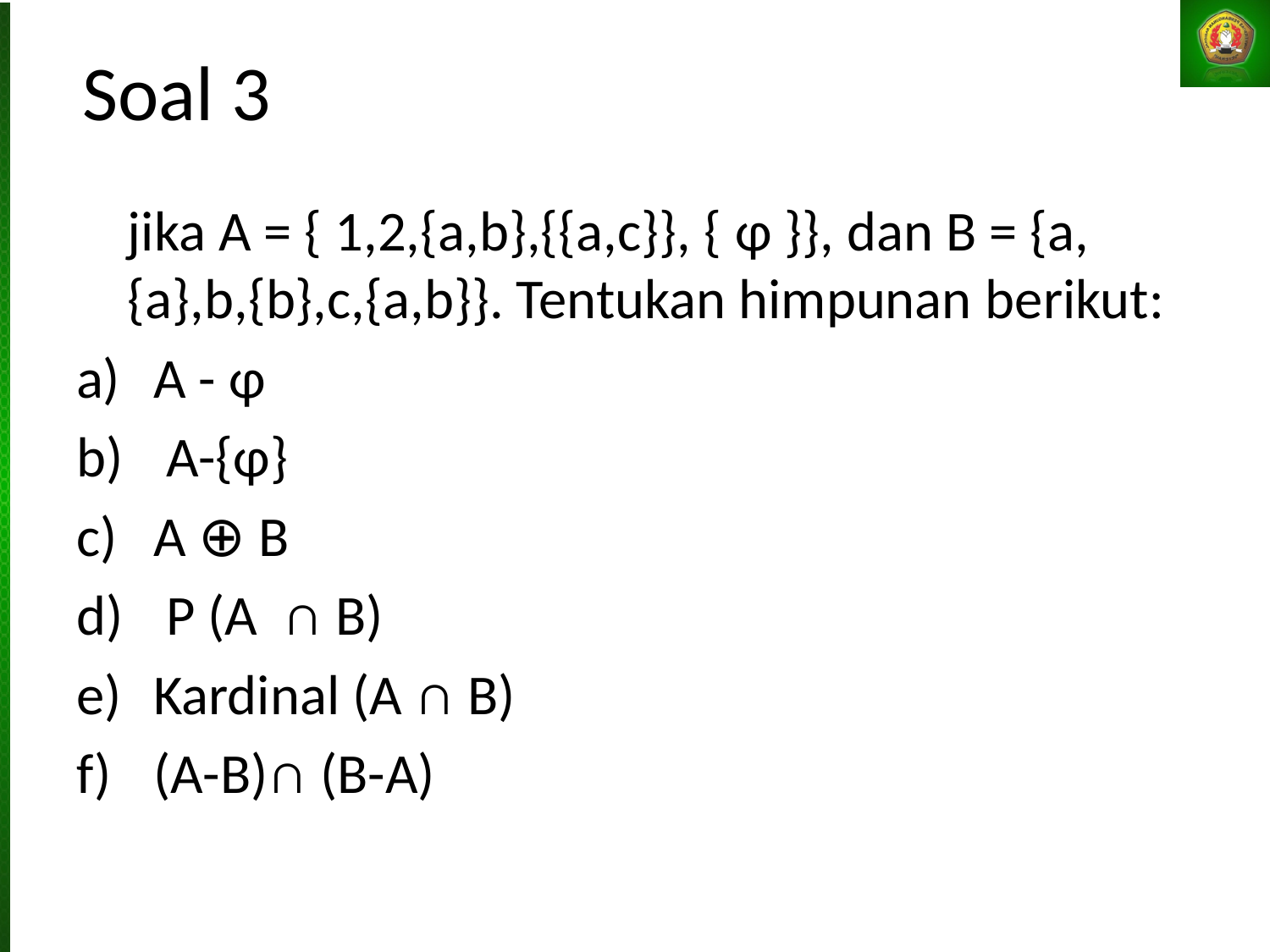

# Soal 3
	jika A = { 1,2,{a,b},{{a,c}}, { φ }}, dan B = {a,{a},b,{b},c,{a,b}}. Tentukan himpunan berikut:
A - φ
 A-{φ}
A ⊕ B
 P (A  ∩ B)
Kardinal (A ∩ B)
(A-B)∩ (B-A)